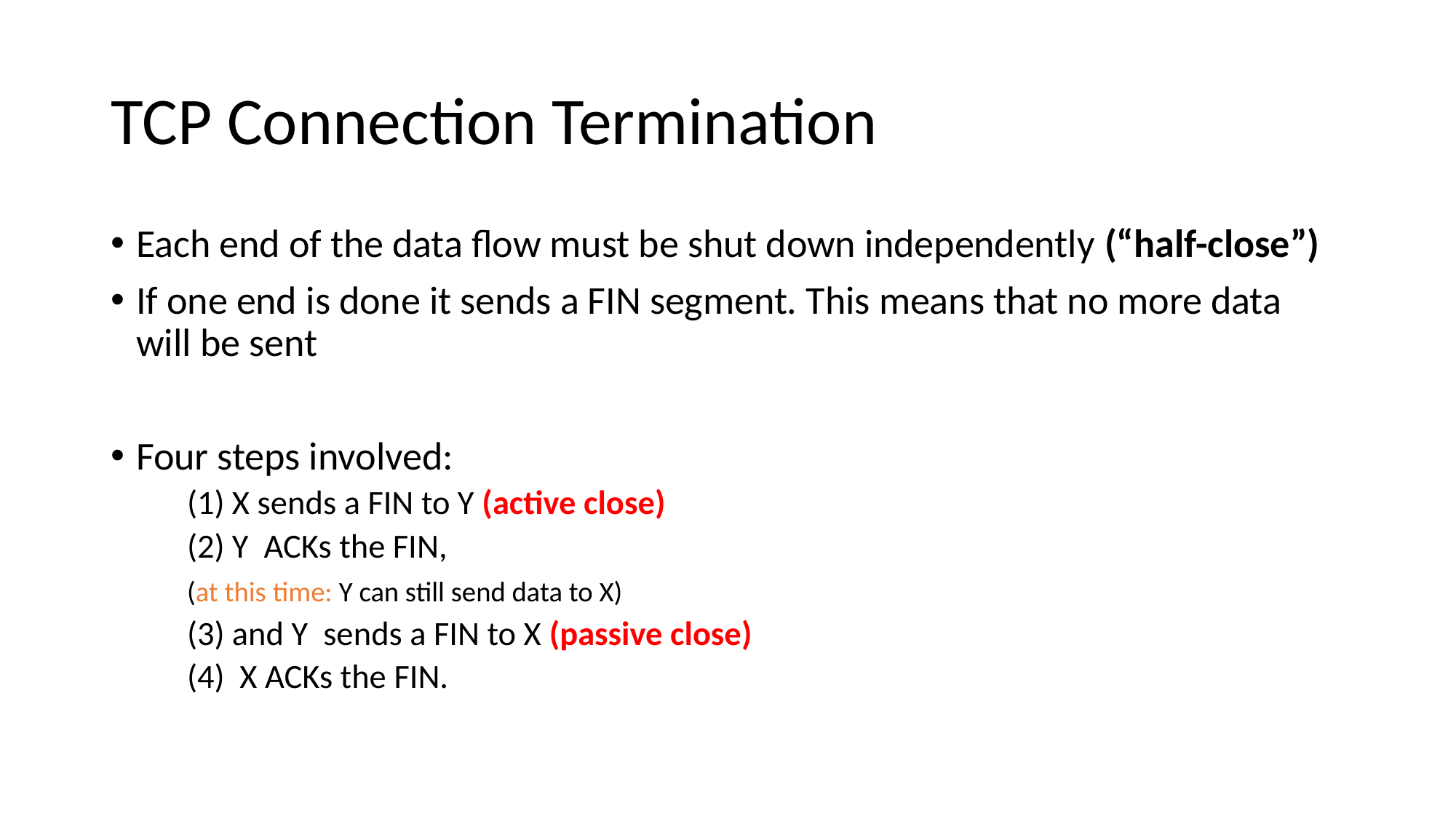

# TCP Connection Termination
Each end of the data flow must be shut down independently (“half-close”)
If one end is done it sends a FIN segment. This means that no more data will be sent

Four steps involved:
	(1) X sends a FIN to Y (active close)
	(2) Y  ACKs the FIN,
		(at this time: Y can still send data to X)
	(3) and Y  sends a FIN to X (passive close)
	(4)  X ACKs the FIN.